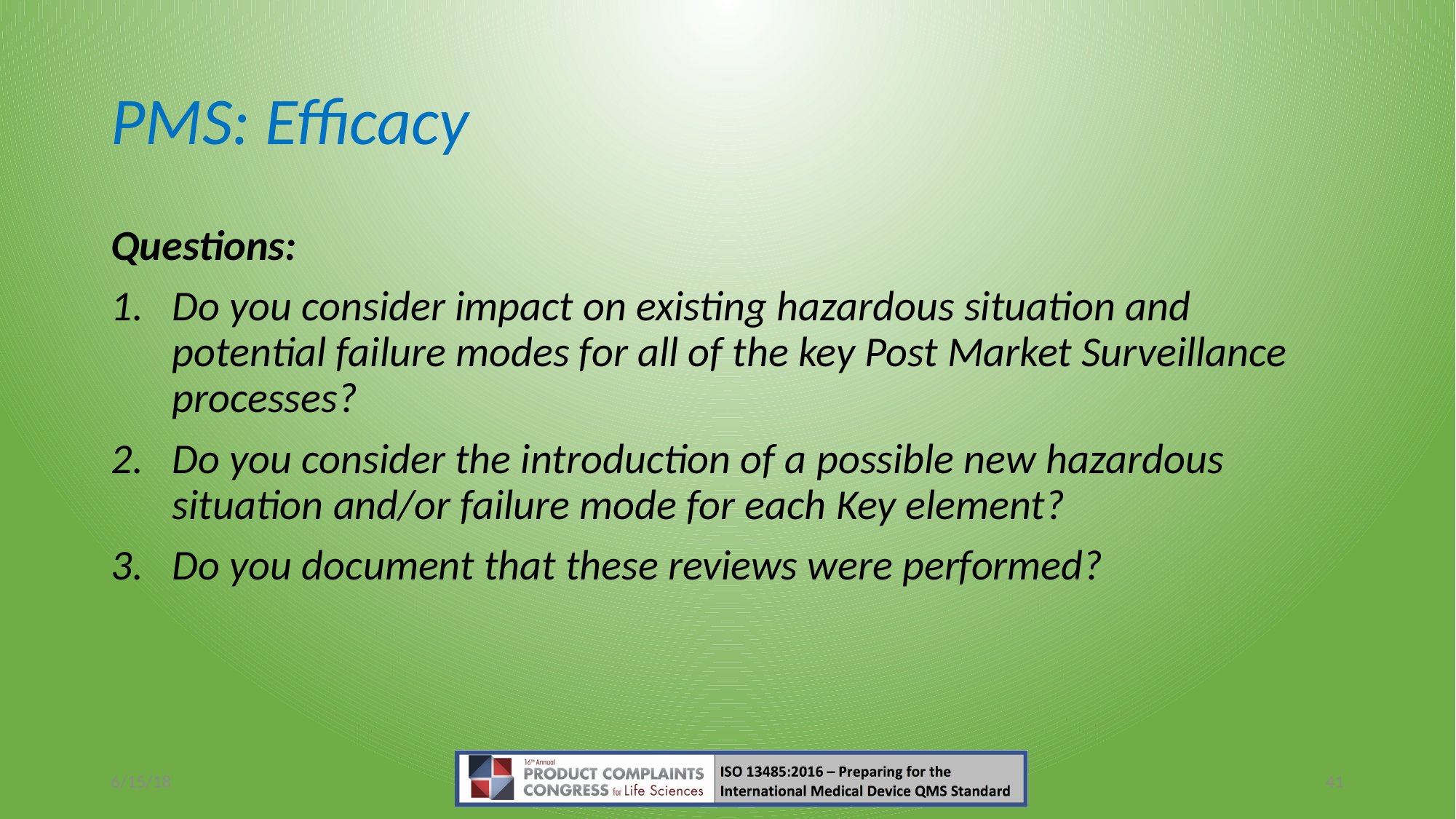

# PMS: Efficacy
Questions:
Do you consider impact on existing hazardous situation and potential failure modes for all of the key Post Market Surveillance processes?
Do you consider the introduction of a possible new hazardous situation and/or failure mode for each Key element?
Do you document that these reviews were performed?
6/15/18

41